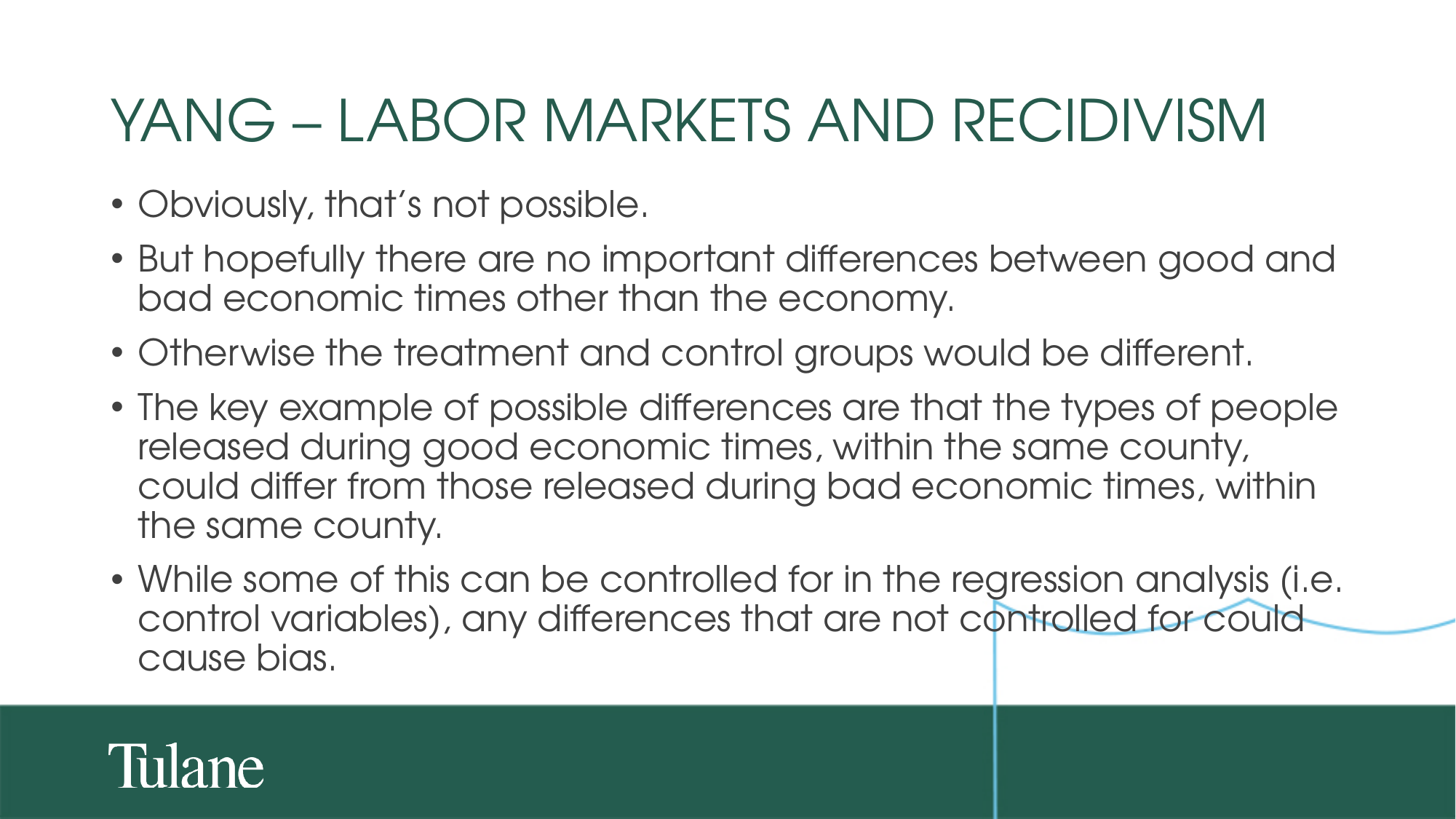

# Yang – Labor markets and recidivism
Obviously, that’s not possible.
But hopefully there are no important differences between good and bad economic times other than the economy.
Otherwise the treatment and control groups would be different.
The key example of possible differences are that the types of people released during good economic times, within the same county, could differ from those released during bad economic times, within the same county.
While some of this can be controlled for in the regression analysis (i.e. control variables), any differences that are not controlled for could cause bias.